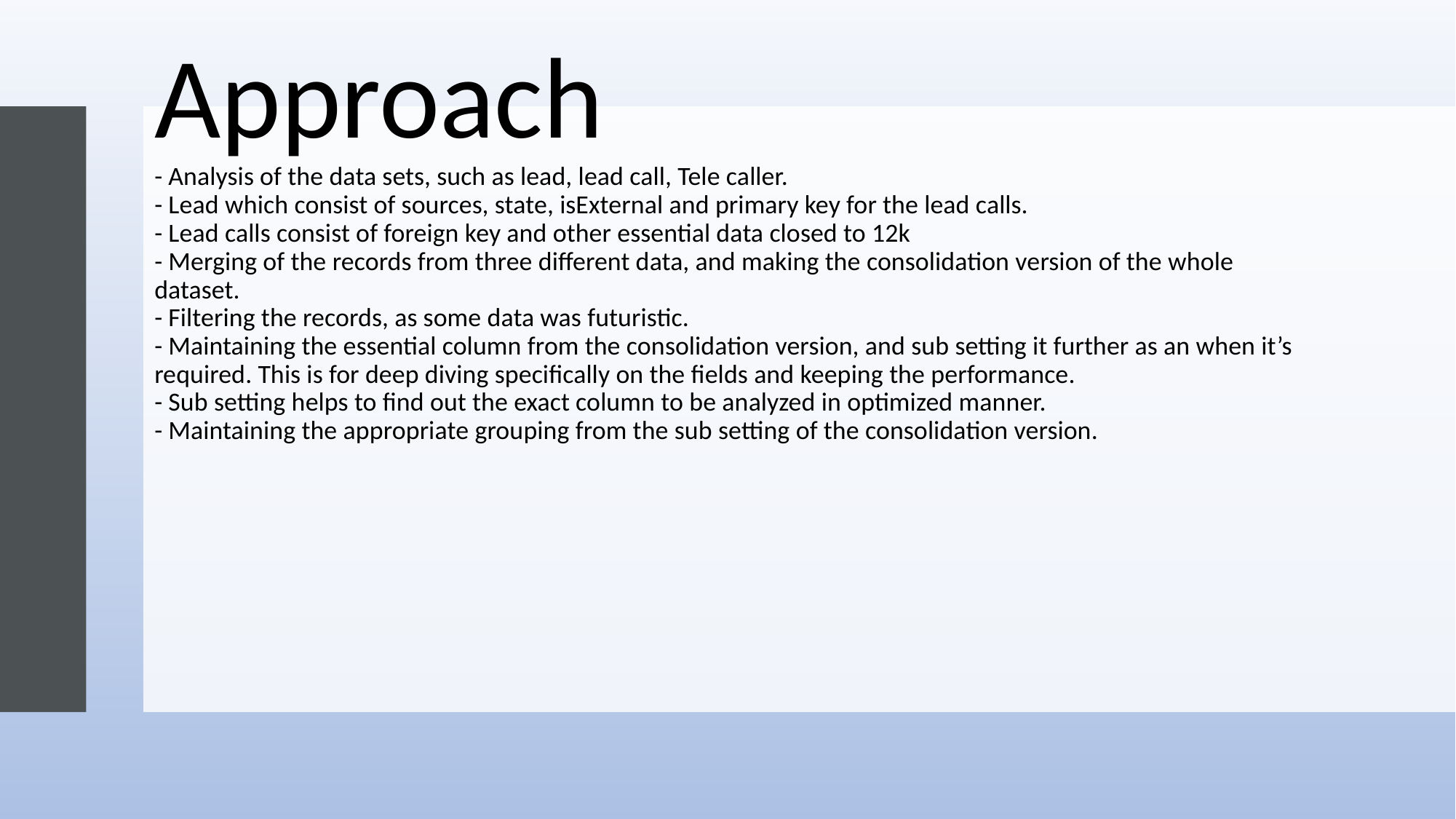

# Approach - Analysis of the data sets, such as lead, lead call, Tele caller. - Lead which consist of sources, state, isExternal and primary key for the lead calls. - Lead calls consist of foreign key and other essential data closed to 12k - Merging of the records from three different data, and making the consolidation version of the whole dataset. - Filtering the records, as some data was futuristic. - Maintaining the essential column from the consolidation version, and sub setting it further as an when it’s required. This is for deep diving specifically on the fields and keeping the performance. - Sub setting helps to find out the exact column to be analyzed in optimized manner. - Maintaining the appropriate grouping from the sub setting of the consolidation version.